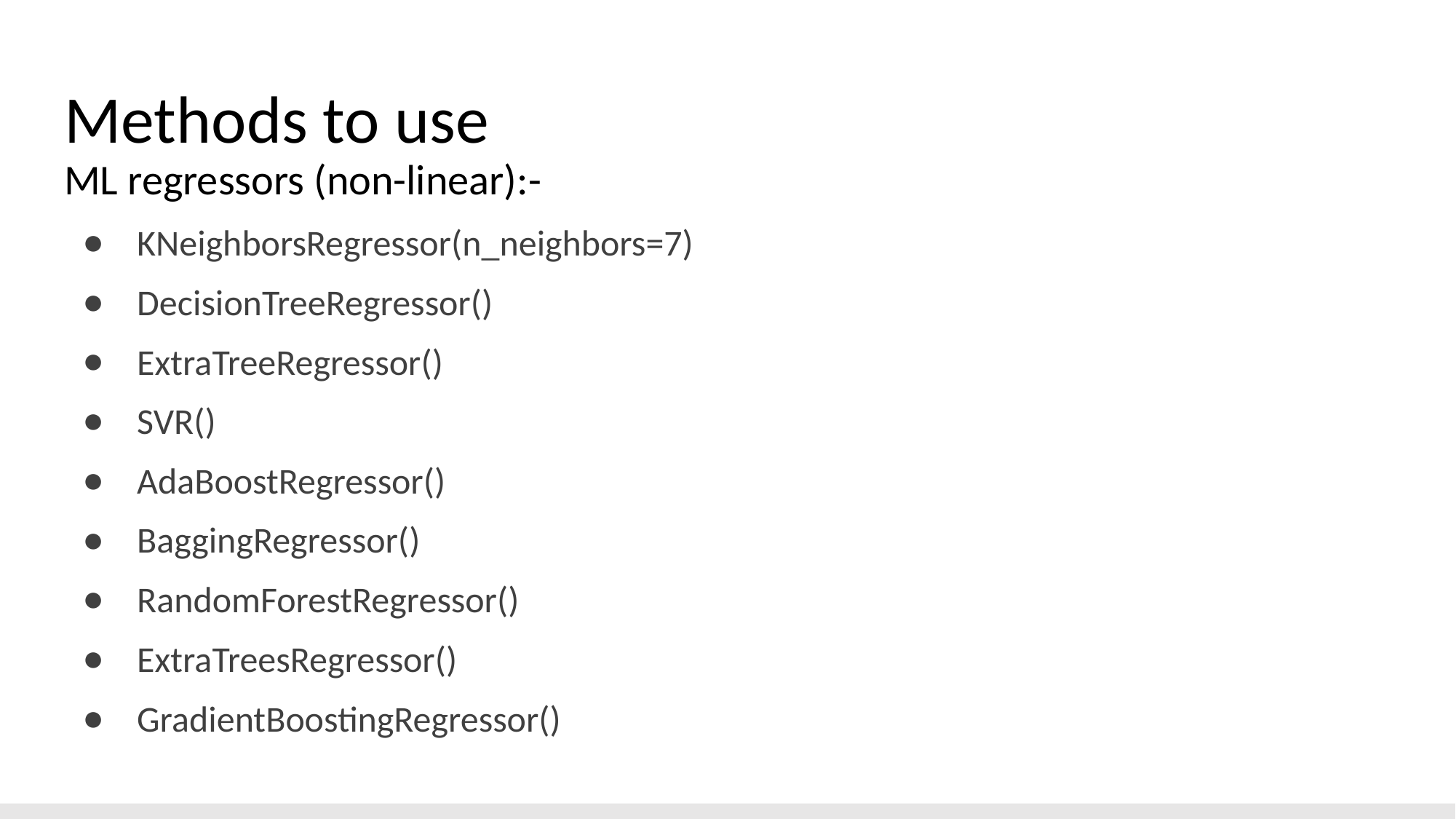

# Methods to use
ML regressors (non-linear):-
KNeighborsRegressor(n_neighbors=7)
DecisionTreeRegressor()
ExtraTreeRegressor()
SVR()
AdaBoostRegressor()
BaggingRegressor()
RandomForestRegressor()
ExtraTreesRegressor()
GradientBoostingRegressor()